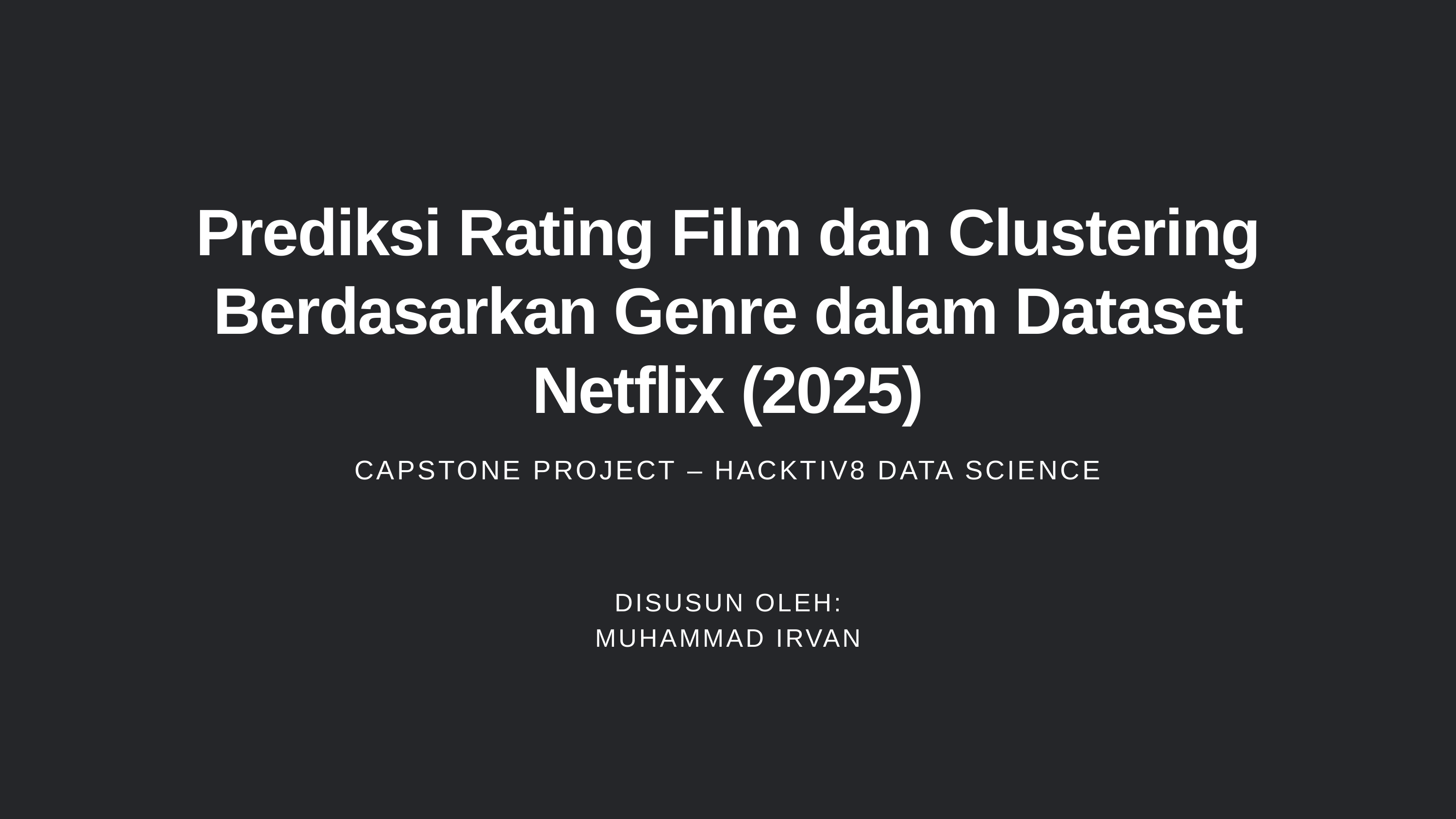

Prediksi Rating Film dan Clustering Berdasarkan Genre dalam Dataset Netflix (2025)

CAPSTONE PROJECT – HACKTIV8 DATA SCIENCE
DISUSUN OLEH:
MUHAMMAD IRVAN